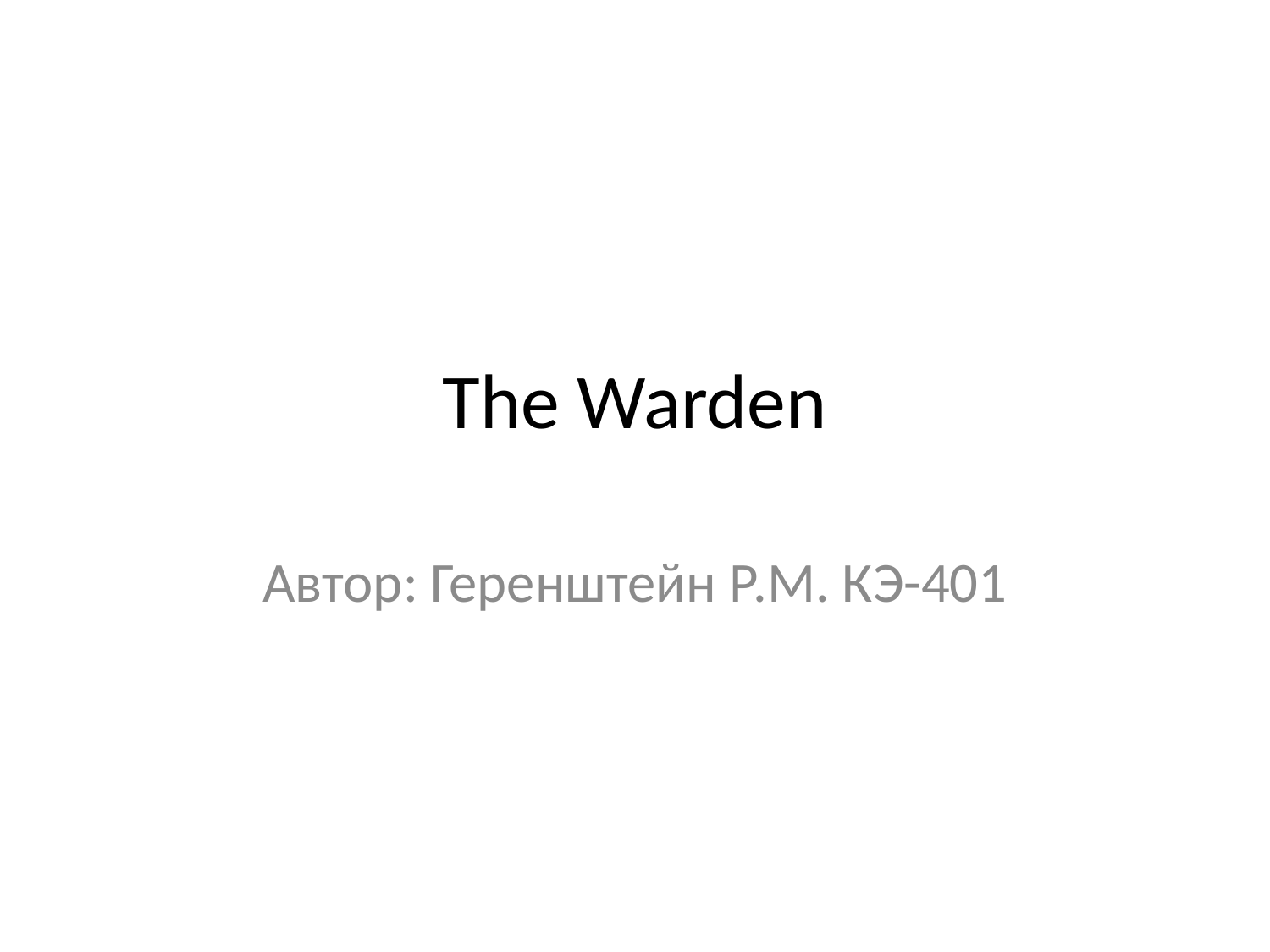

# The Warden
Автор: Геренштейн Р.М. КЭ-401